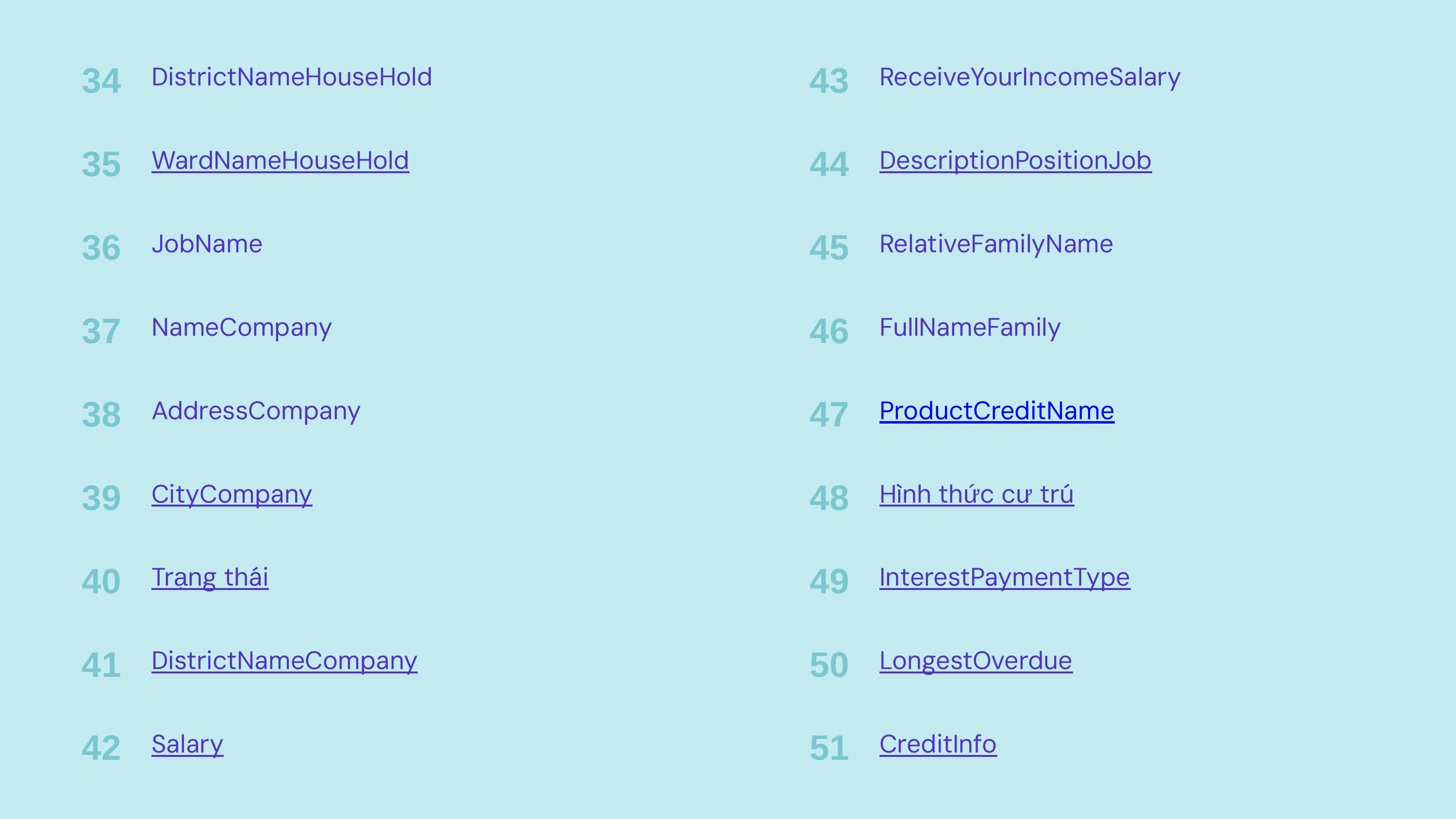

| 34 | DistrictNameHouseHold |
| --- | --- |
| 35 | WardNameHouseHold |
| 36 | JobName |
| 37 | NameCompany |
| 38 | AddressCompany |
| 39 | CityCompany |
| 40 | Trạng thái |
| 41 | DistrictNameCompany |
| 42 | Salary |
| 43 | ReceiveYourIncomeSalary |
| --- | --- |
| 44 | DescriptionPositionJob |
| 45 | RelativeFamilyName |
| 46 | FullNameFamily |
| 47 | ProductCreditName |
| 48 | Hình thức cư trú |
| 49 | InterestPaymentType |
| 50 | LongestOverdue |
| 51 | CreditInfo |